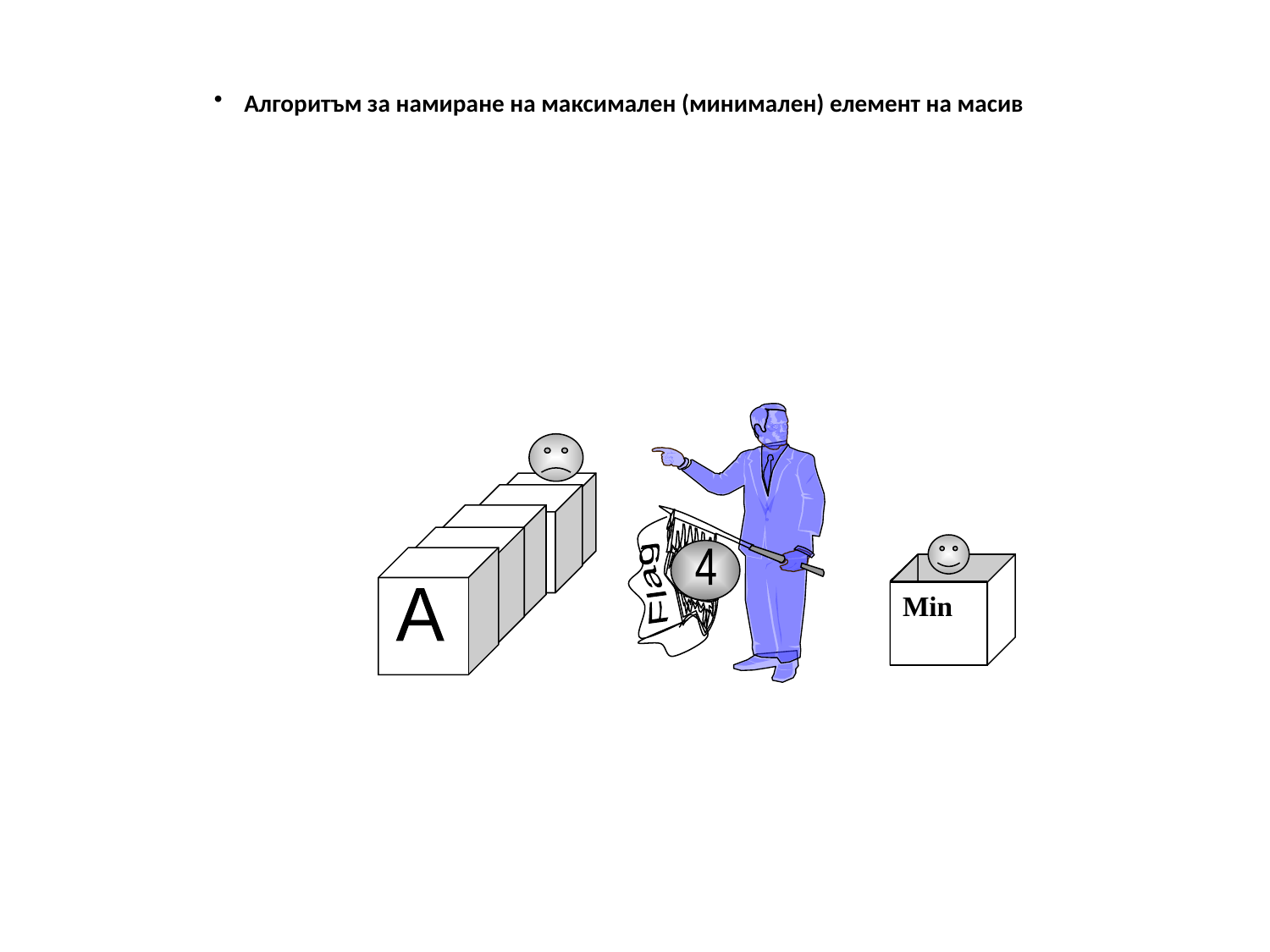

Алгоритъм за намиране на максимален (минимален) елемент на масив

4

Min

Flag
A